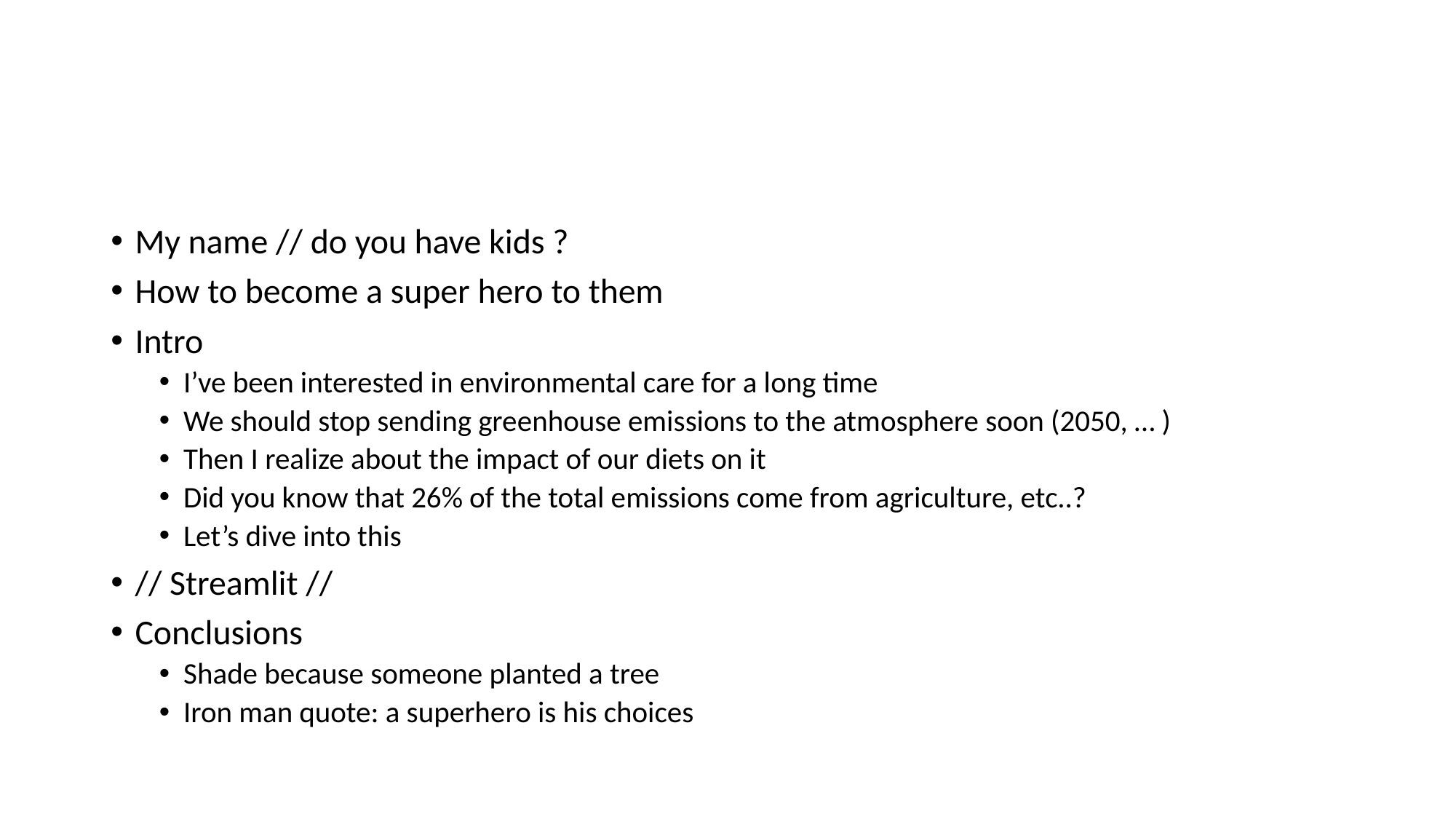

My name // do you have kids ?
How to become a super hero to them
Intro
I’ve been interested in environmental care for a long time
We should stop sending greenhouse emissions to the atmosphere soon (2050, … )
Then I realize about the impact of our diets on it
Did you know that 26% of the total emissions come from agriculture, etc..?
Let’s dive into this
// Streamlit //
Conclusions
Shade because someone planted a tree
Iron man quote: a superhero is his choices